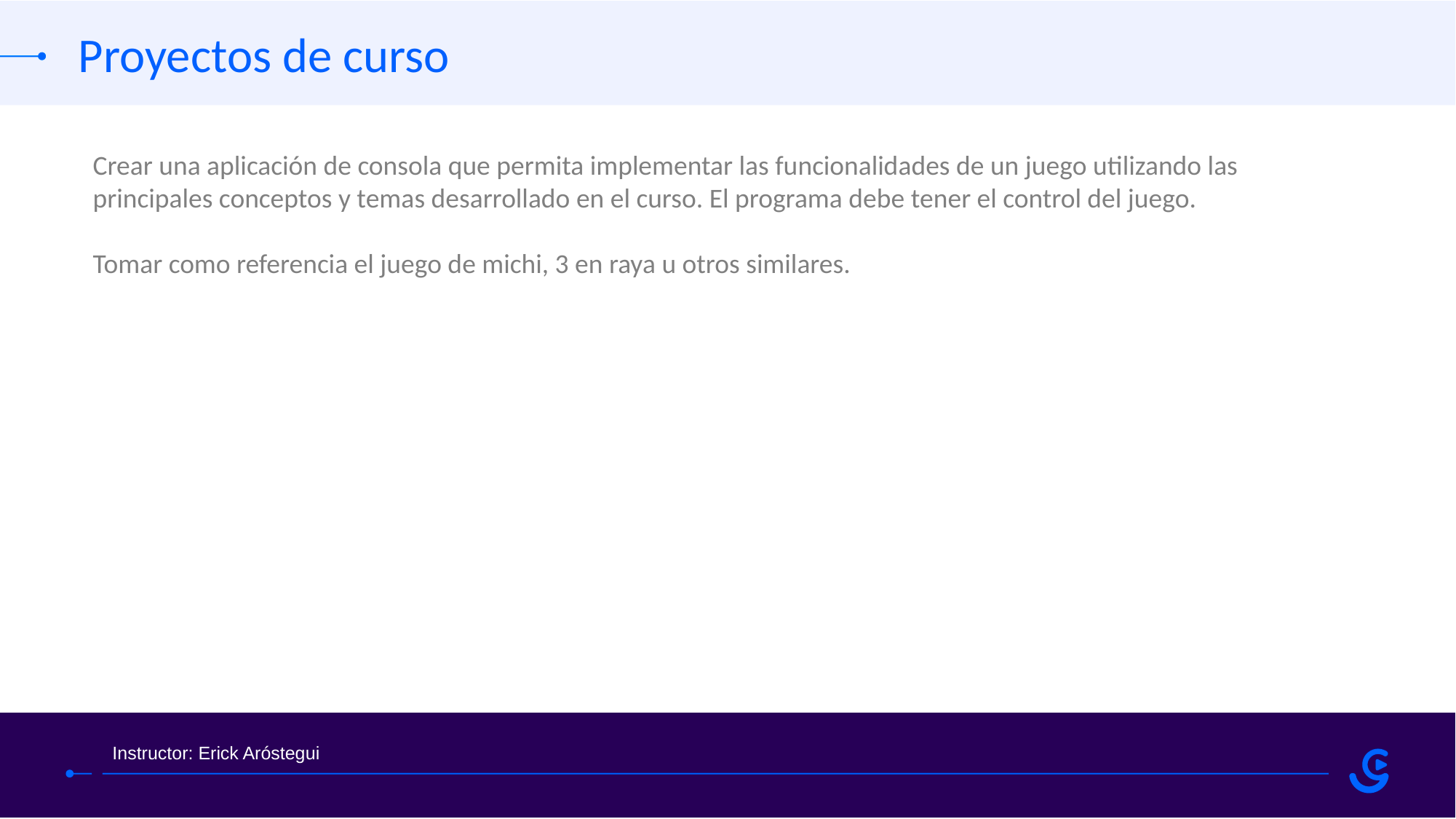

Proyectos de curso

Crear una aplicación de consola que permita implementar las funcionalidades de un juego utilizando las principales conceptos y temas desarrollado en el curso. El programa debe tener el control del juego.

Tomar como referencia el juego de michi, 3 en raya u otros similares.